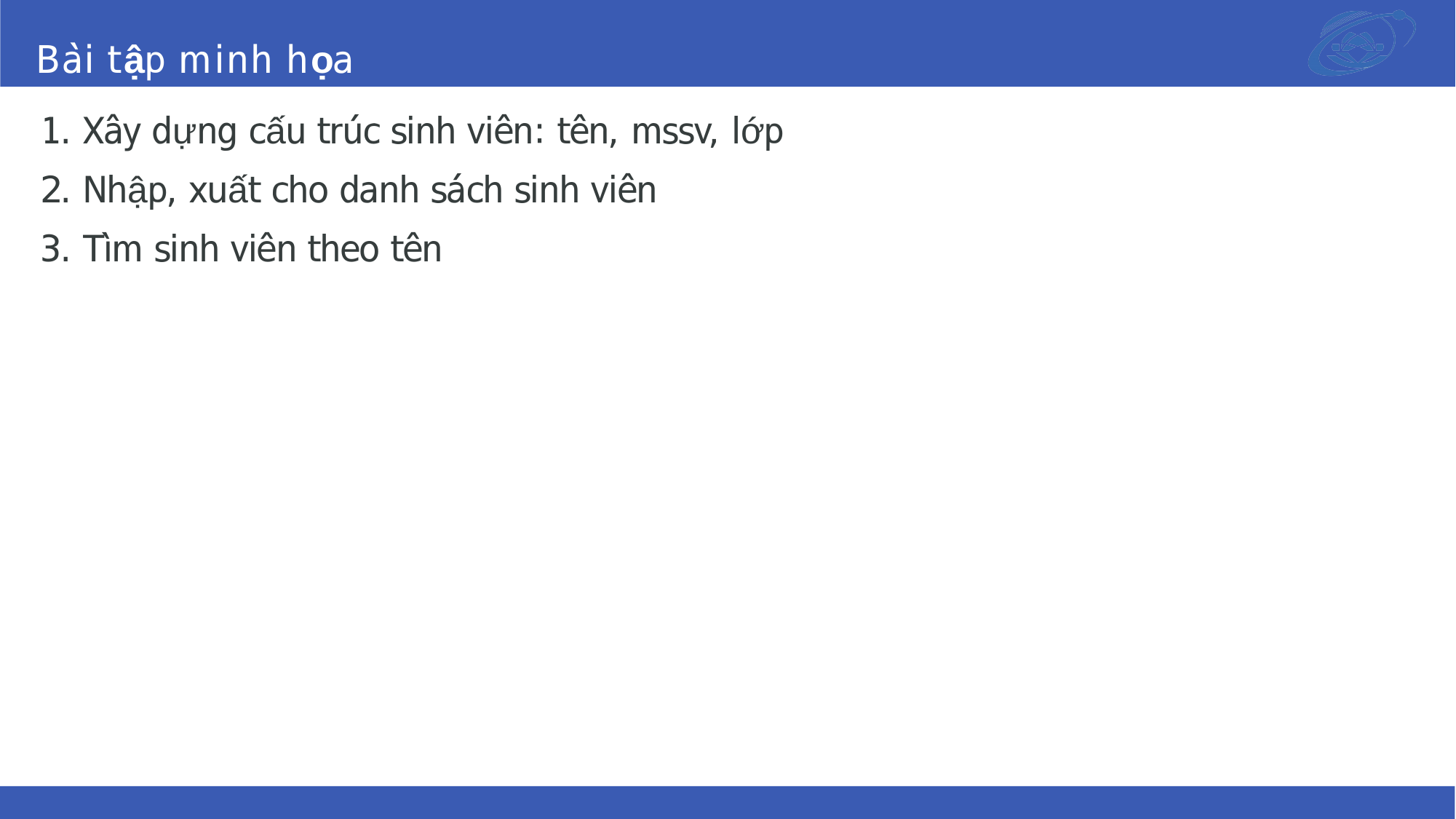

# Bài tập minh họa
1. Xây dựng cấu trúc sinh viên: tên, mssv, lớp
2. Nhập, xuất cho danh sách sinh viên
3. Tìm sinh viên theo tên